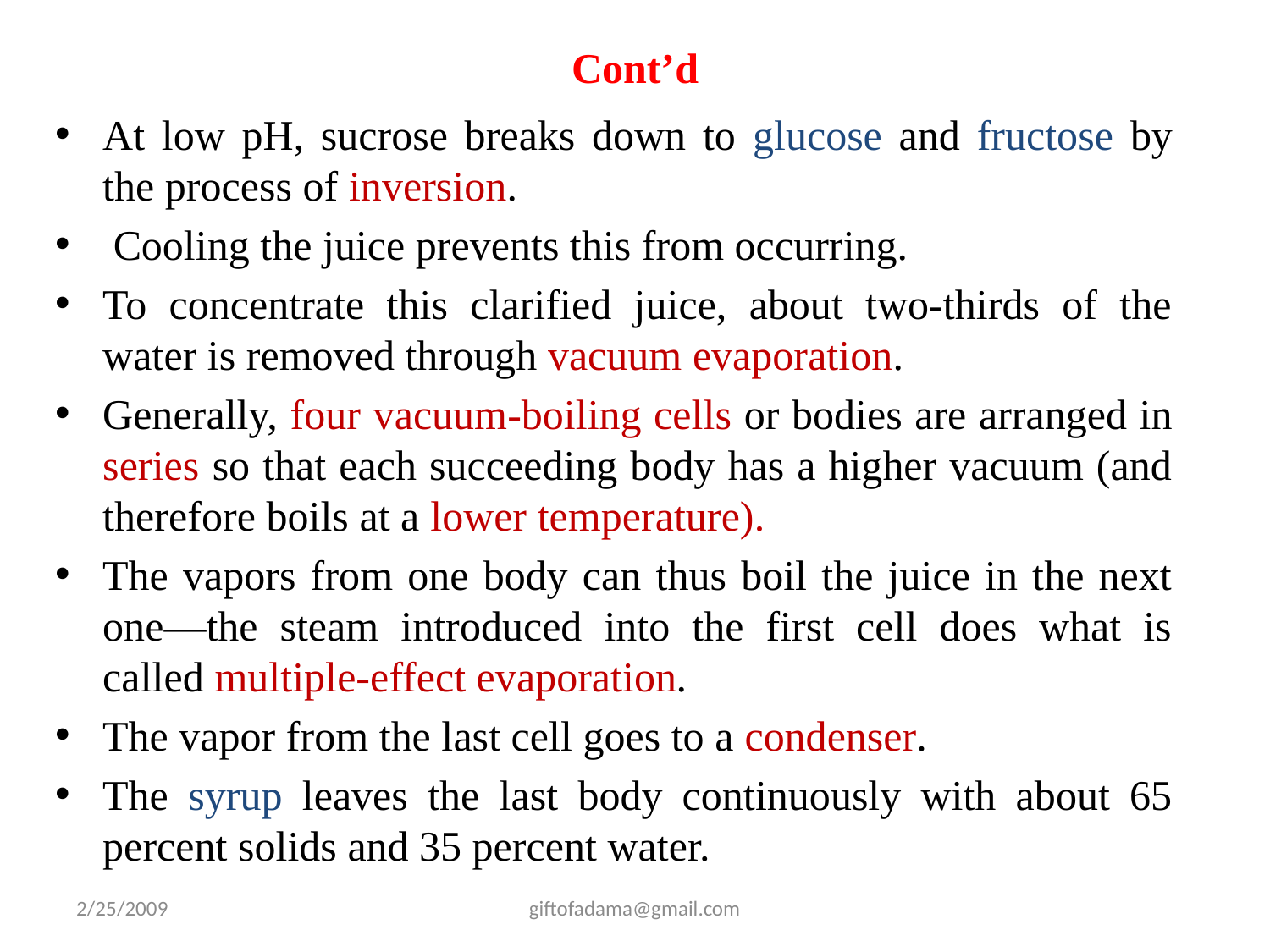

# Cont’d
At low pH, sucrose breaks down to glucose and fructose by the process of inversion.
 Cooling the juice prevents this from occurring.
To concentrate this clarified juice, about two-thirds of the water is removed through vacuum evaporation.
Generally, four vacuum-boiling cells or bodies are arranged in series so that each succeeding body has a higher vacuum (and therefore boils at a lower temperature).
The vapors from one body can thus boil the juice in the next one—the steam introduced into the first cell does what is called multiple-effect evaporation.
The vapor from the last cell goes to a condenser.
The syrup leaves the last body continuously with about 65 percent solids and 35 percent water.
2/25/2009
giftofadama@gmail.com